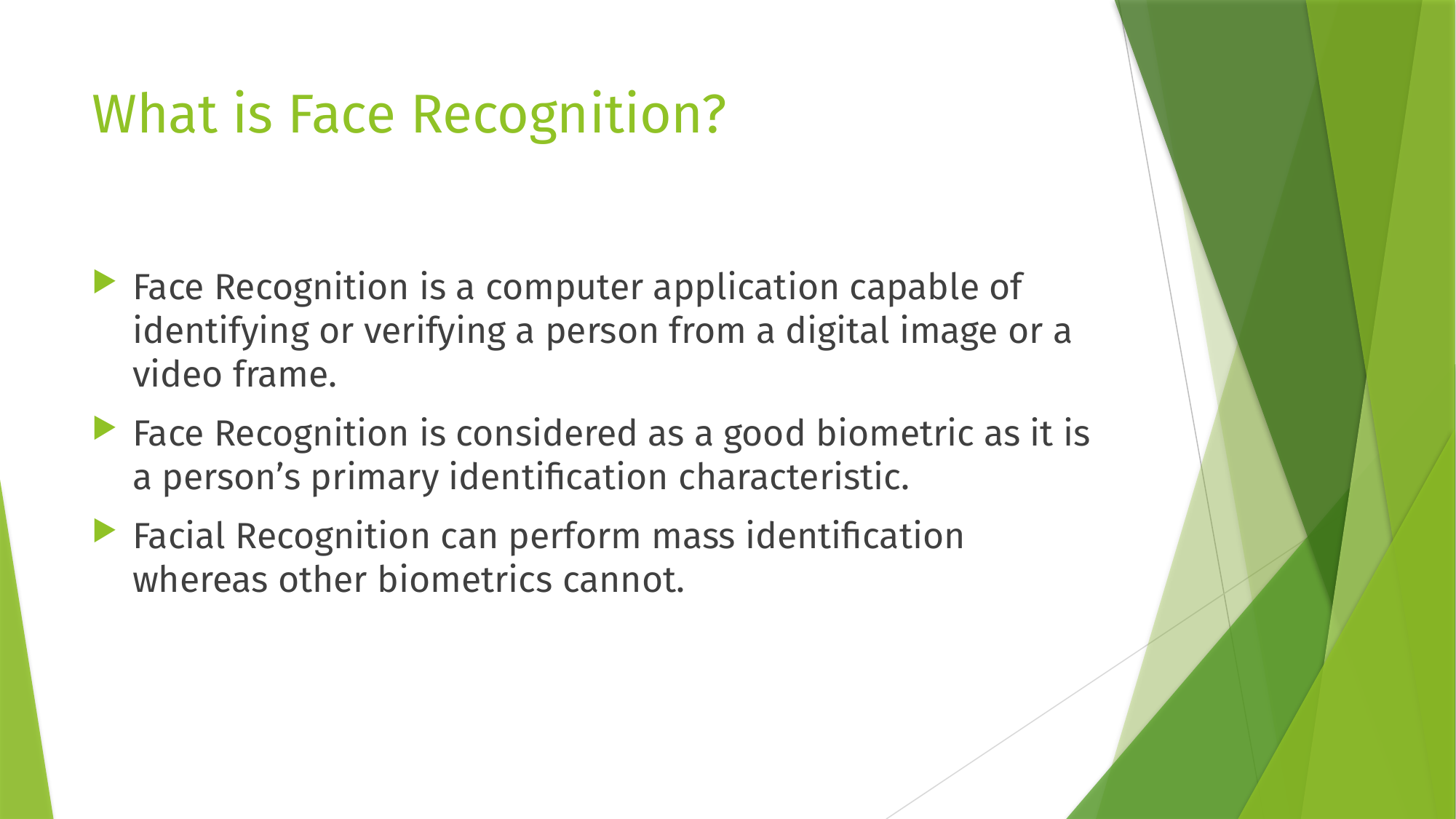

# What is Face Recognition?
Face Recognition is a computer application capable of identifying or verifying a person from a digital image or a video frame.
Face Recognition is considered as a good biometric as it is a person’s primary identification characteristic.
Facial Recognition can perform mass identification whereas other biometrics cannot.